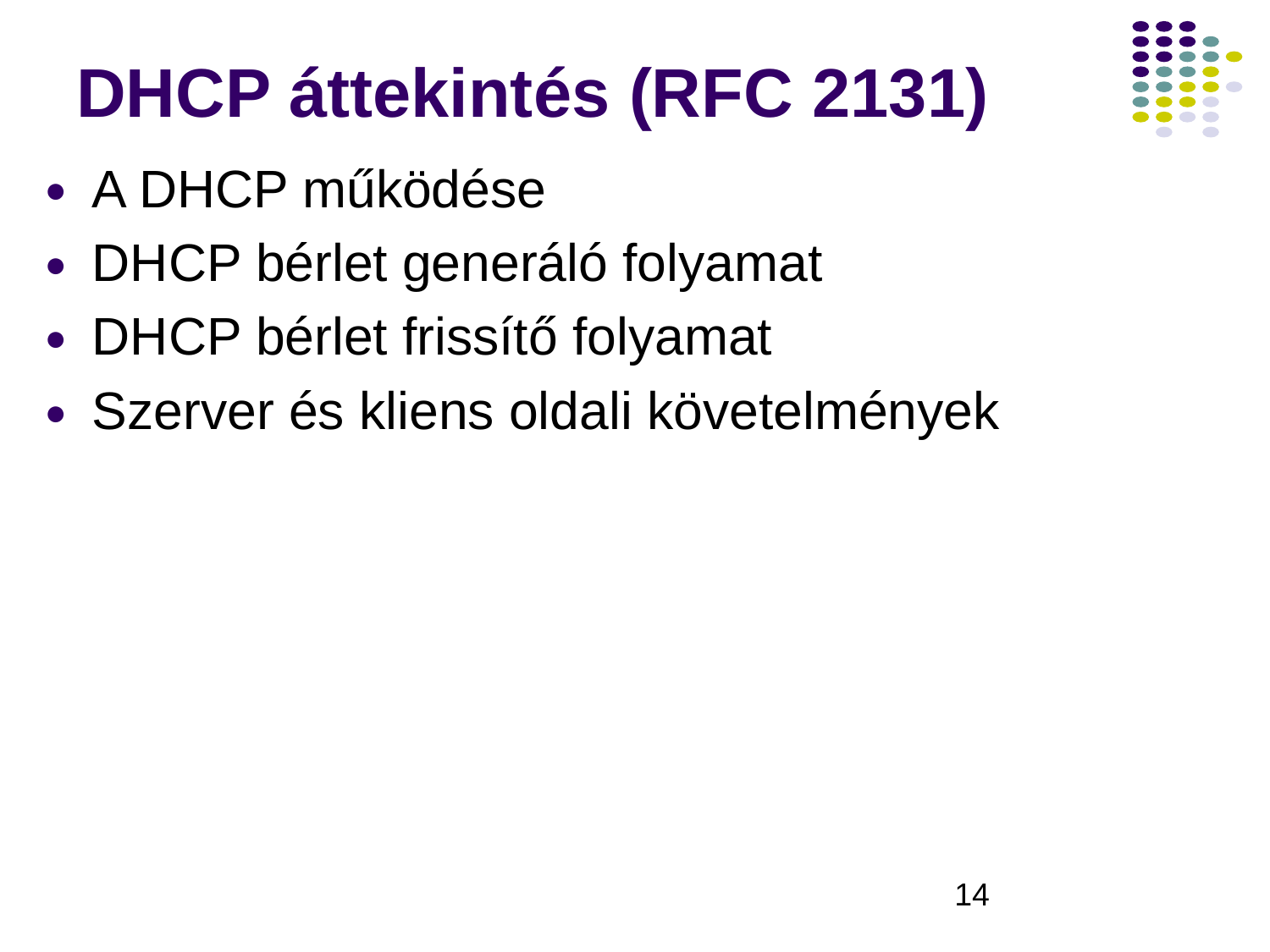

# DHCP áttekintés (RFC 2131)
A DHCP működése
DHCP bérlet generáló folyamat
DHCP bérlet frissítő folyamat
Szerver és kliens oldali követelmények
14